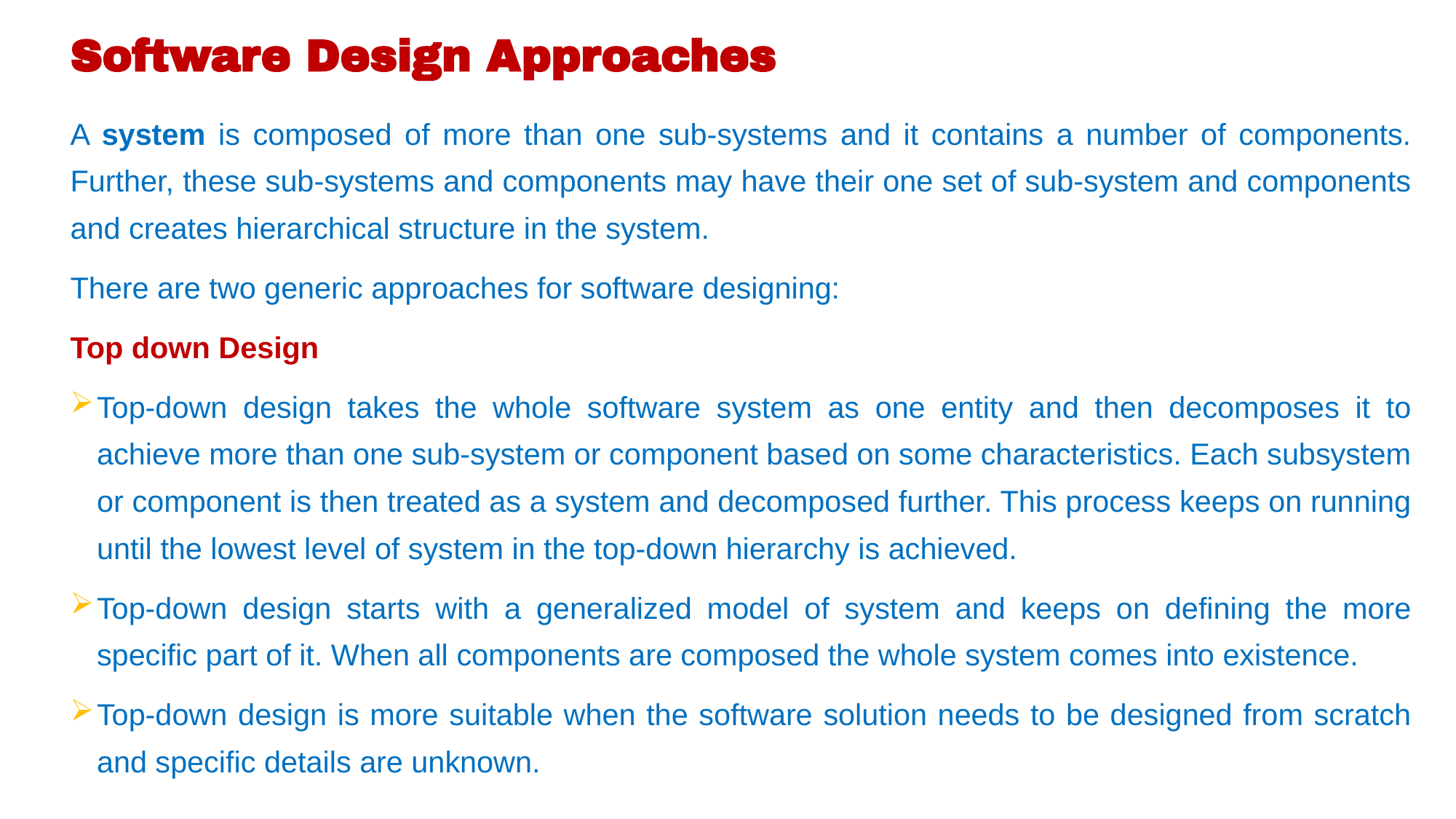

# Software Design Approaches
A system is composed of more than one sub-systems and it contains a number of components. Further, these sub-systems and components may have their one set of sub-system and components and creates hierarchical structure in the system.
There are two generic approaches for software designing:
Top down Design
Top-down design takes the whole software system as one entity and then decomposes it to achieve more than one sub-system or component based on some characteristics. Each subsystem or component is then treated as a system and decomposed further. This process keeps on running until the lowest level of system in the top-down hierarchy is achieved.
Top-down design starts with a generalized model of system and keeps on defining the more specific part of it. When all components are composed the whole system comes into existence.
Top-down design is more suitable when the software solution needs to be designed from scratch and specific details are unknown.